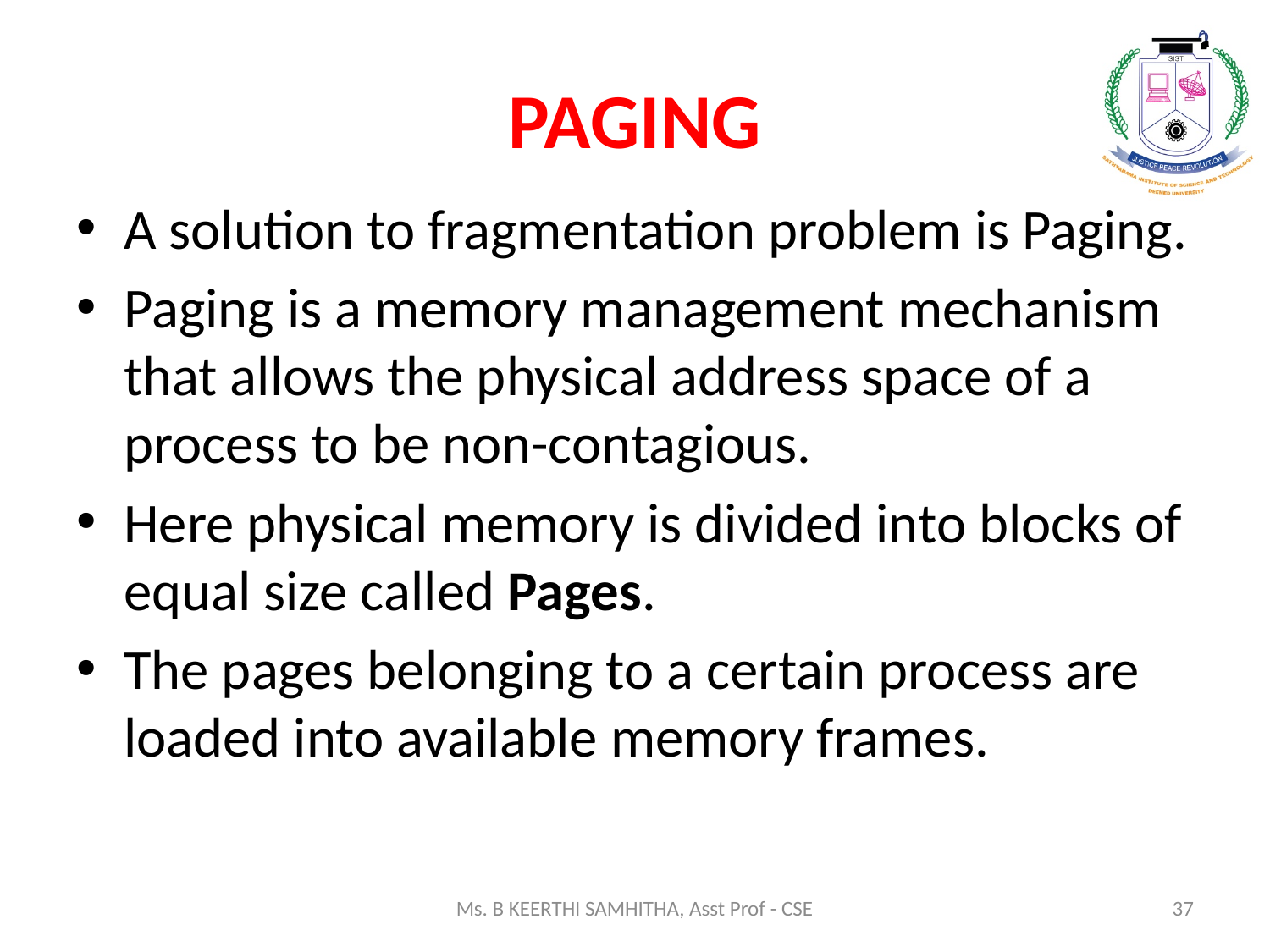

# PAGING
A solution to fragmentation problem is Paging.
Paging is a memory management mechanism that allows the physical address space of a process to be non-contagious.
Here physical memory is divided into blocks of equal size called Pages.
The pages belonging to a certain process are loaded into available memory frames.

Ms. B KEERTHI SAMHITHA, Asst Prof - CSE
37